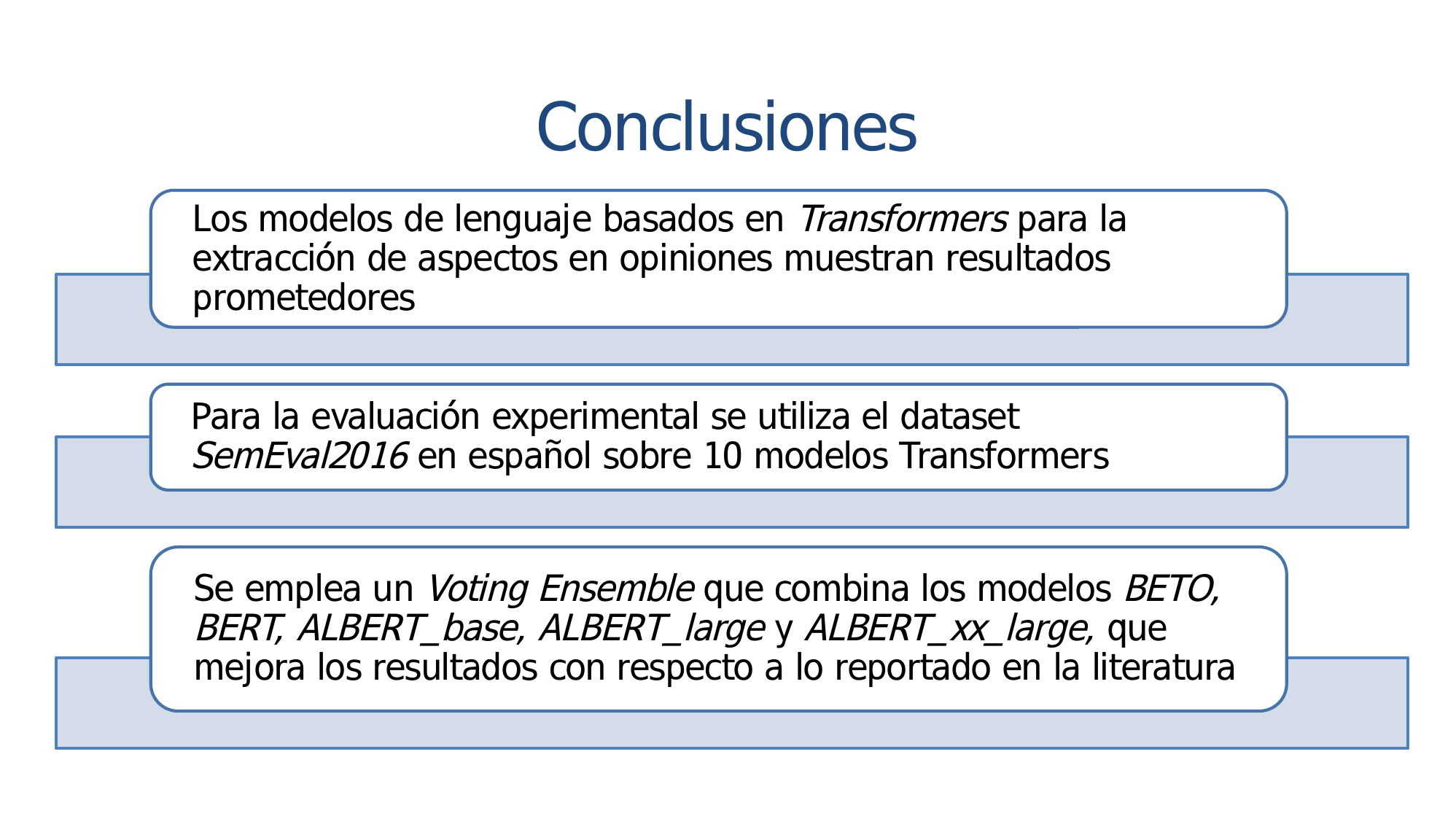

Conclusiones
Los modelos de lenguaje basados en Transformers para la extracción de aspectos en opiniones muestran resultados prometedores
Para la evaluación experimental se utiliza el dataset SemEval2016 en español sobre 10 modelos Transformers
Se emplea un Voting Ensemble que combina los modelos BETO, BERT, ALBERT_base, ALBERT_large y ALBERT_xx_large, que mejora los resultados con respecto a lo reportado en la literatura